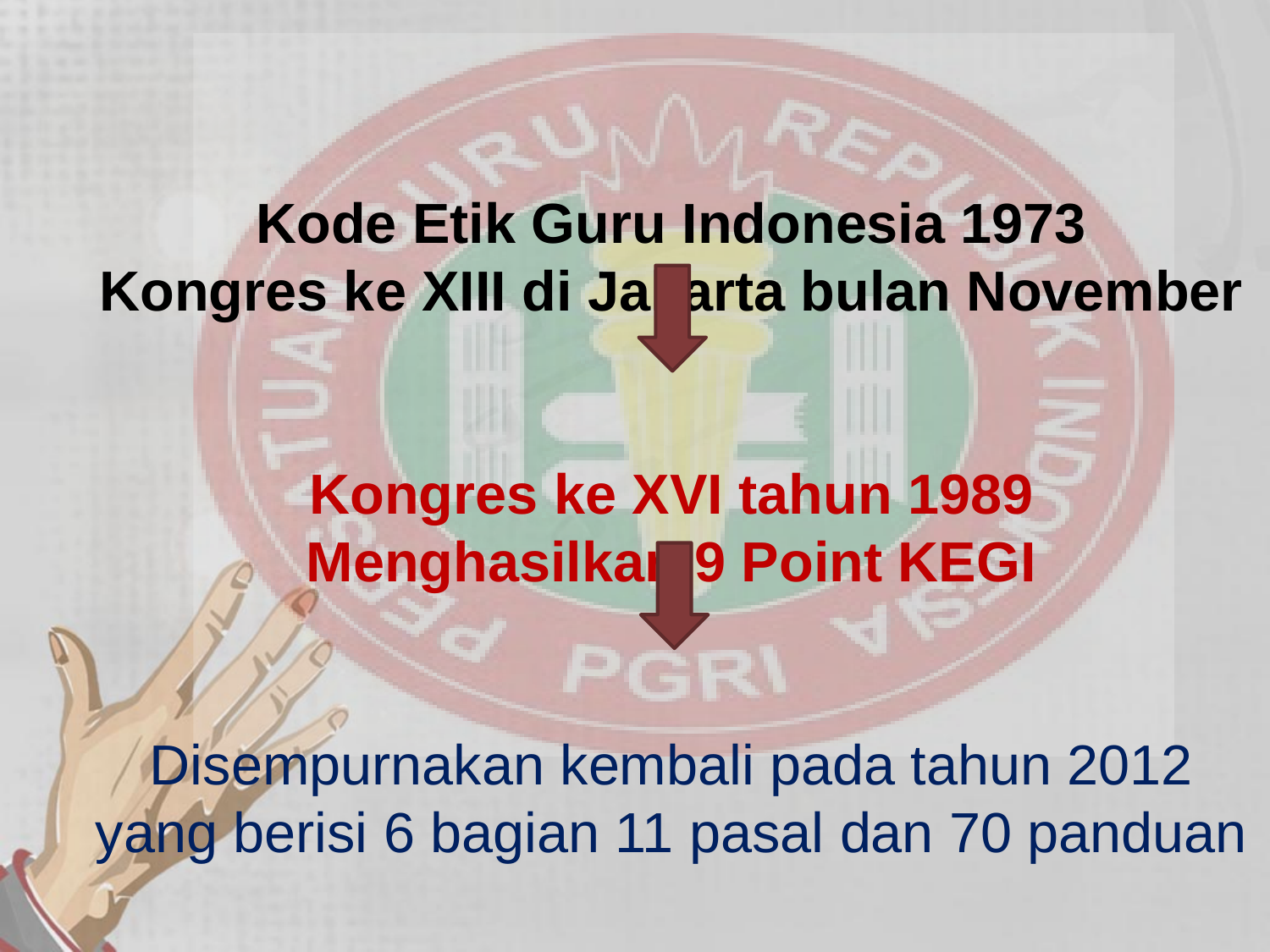

Kode Etik Guru Indonesia 1973
Kongres ke XIII di Jakarta bulan November
Kongres ke XVI tahun 1989
Menghasilkan 9 Point KEGI
Disempurnakan kembali pada tahun 2012 yang berisi 6 bagian 11 pasal dan 70 panduan